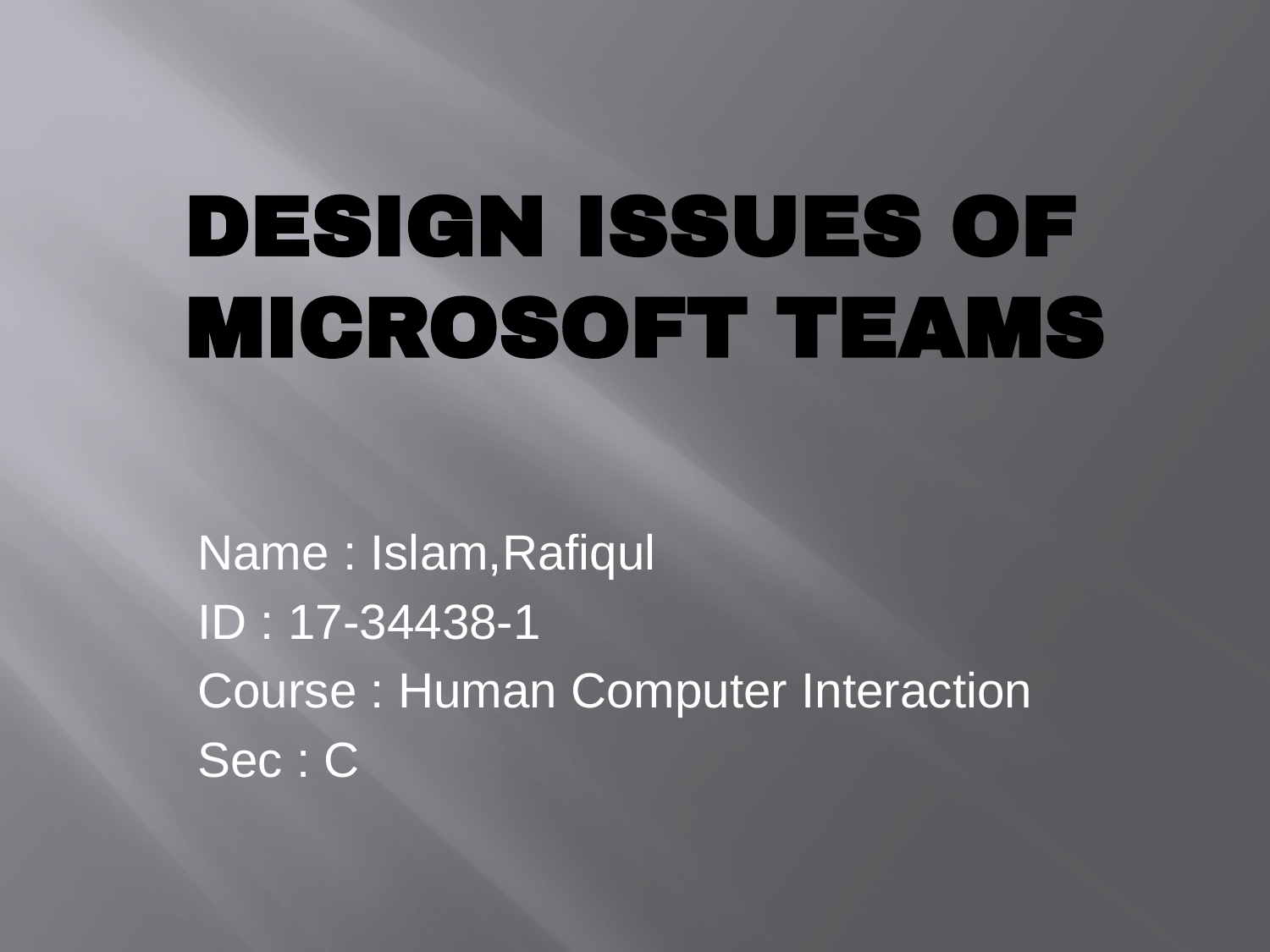

# Design Issues of MICROSOFT TEAMS
Name : Islam,Rafiqul
ID : 17-34438-1
Course : Human Computer Interaction
Sec : C